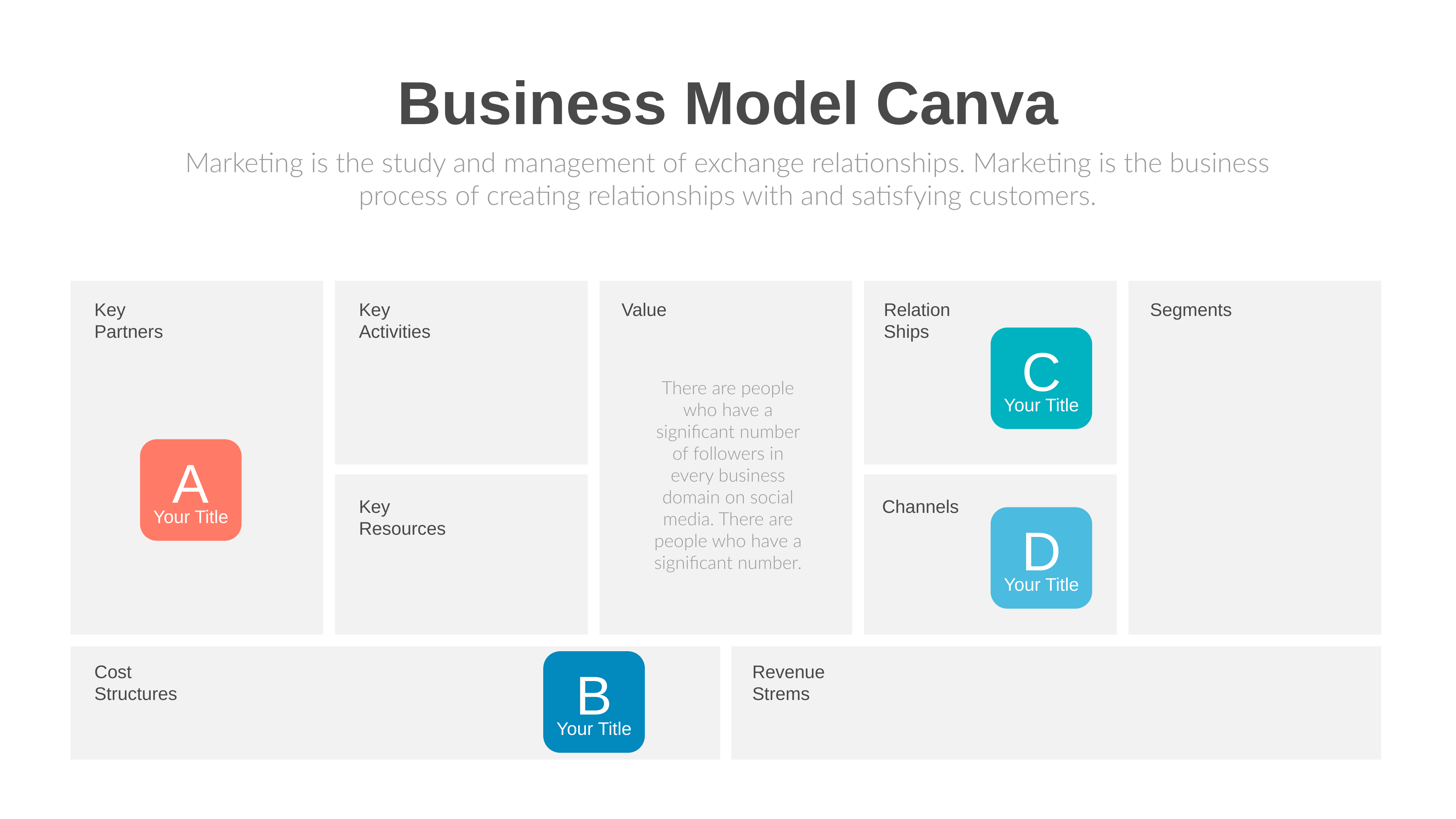

Business Model Canva
Marketing is the study and management of exchange relationships. Marketing is the business process of creating relationships with and satisfying customers.

Key Partners
Key Activities
Relation Ships
Segments
Value

C
Your Title
There are people who have a significant number of followers in every business domain on social media. There are people who have a significant number.

A
Your Title

Key Resources
Channels

D
Your Title

B
Your Title
Cost Structures
Revenue Strems